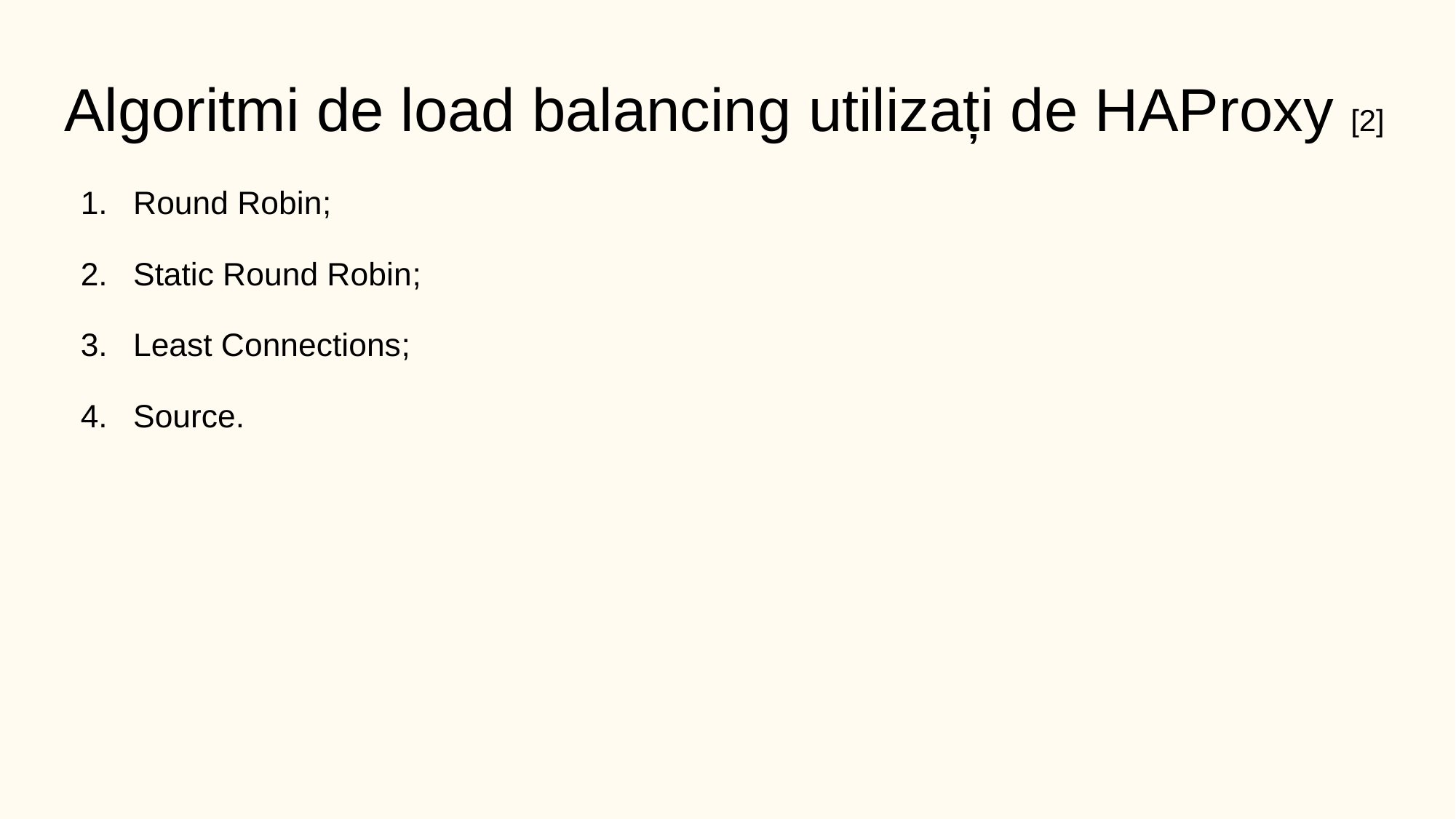

Algoritmi de load balancing utilizați de HAProxy [2]
Round Robin;
Static Round Robin;
Least Connections;
Source.